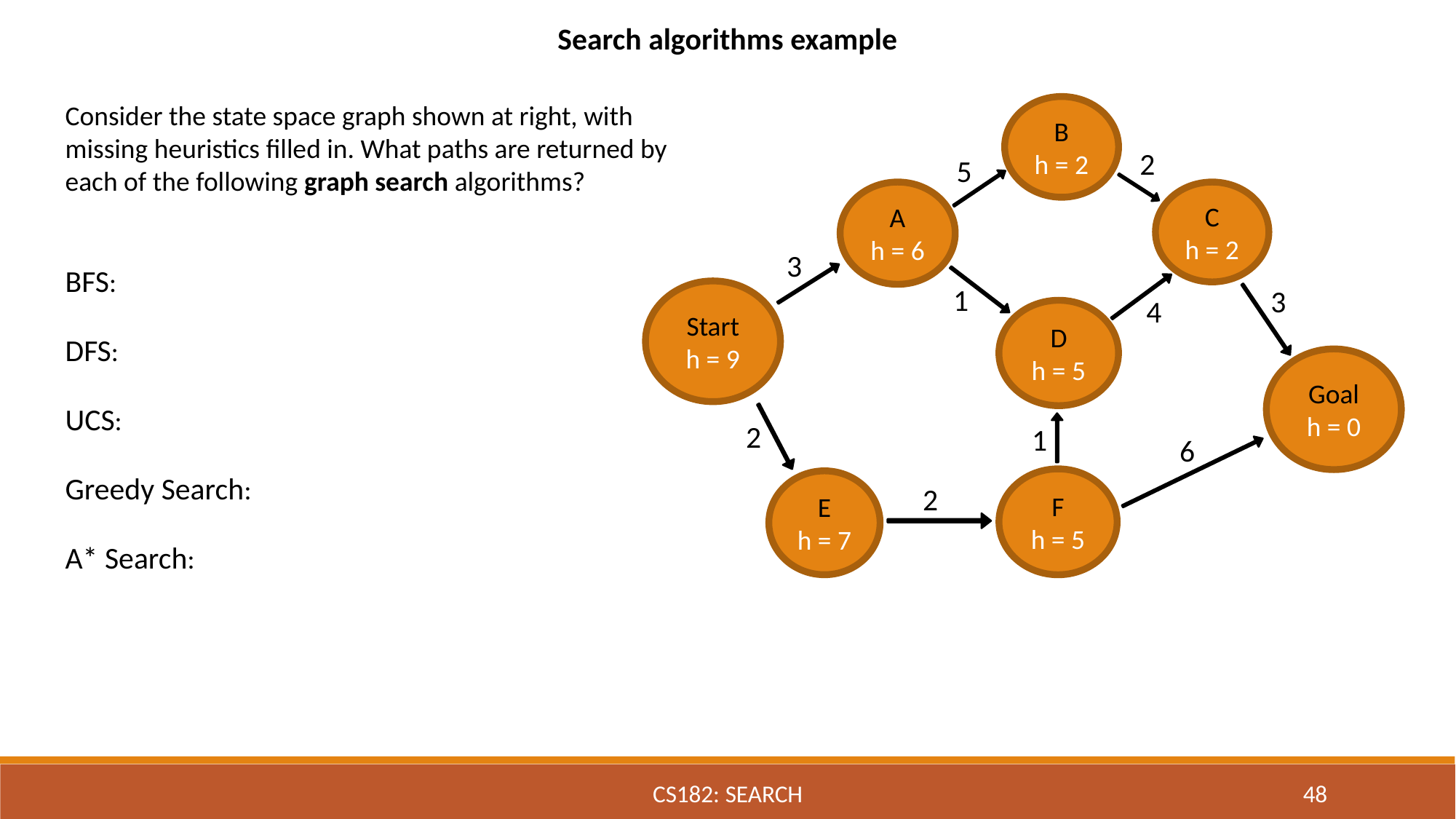

Search algorithms example
Consider the state space graph shown at right, with missing heuristics filled in. What paths are returned by each of the following graph search algorithms?

BFS:

DFS:

UCS:

Greedy Search:

A* Search:

B
h = 2
2
5
A
h = 6
C
h = 2

3
1
3

Start
h = 9

4

D
h = 5

Goal
h = 0
2
1
6

F
h = 5
E
h = 7
2

CS182: SEARCH
48